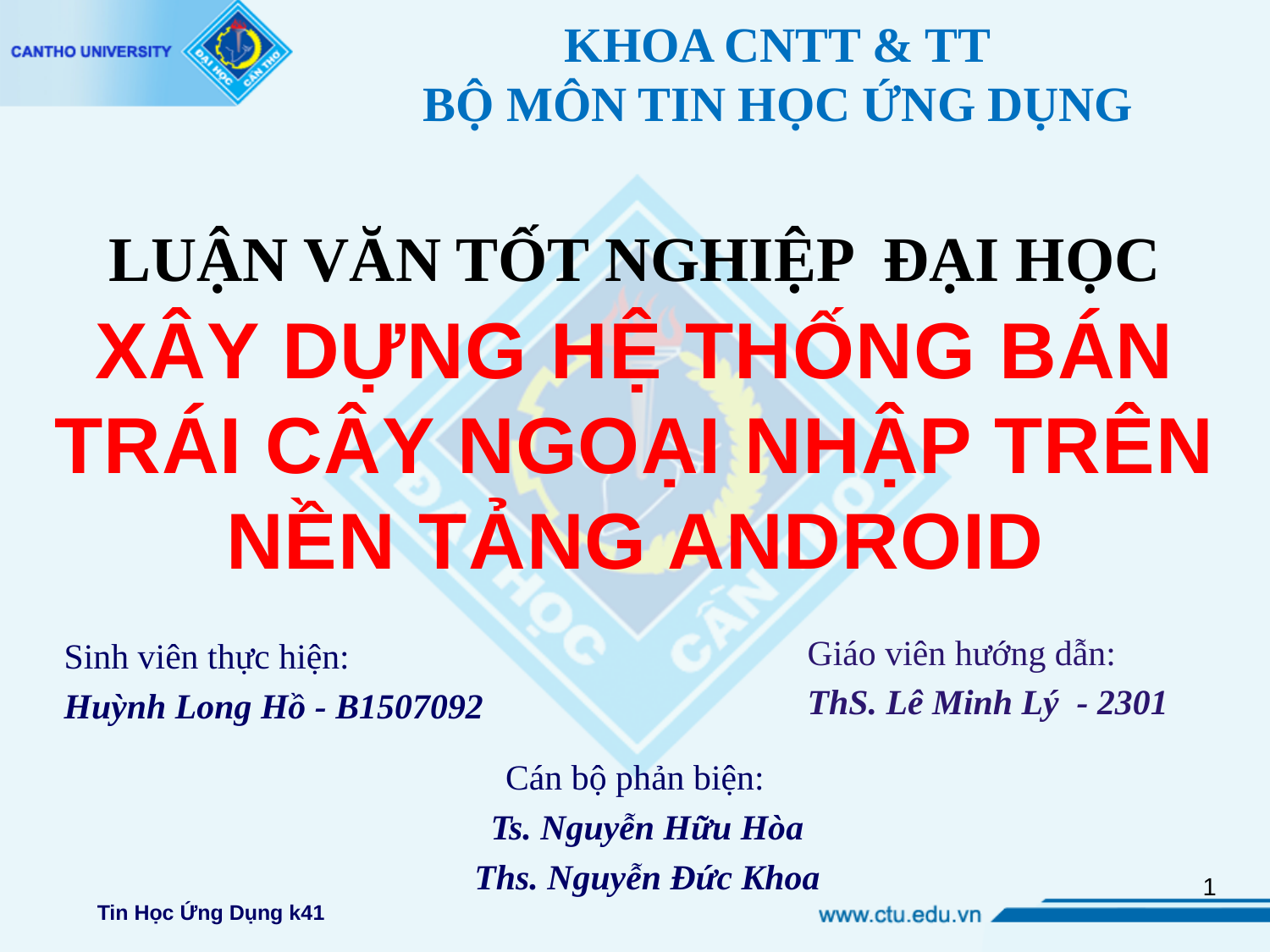

# KHOA CNtt & tt BỘ MÔN TIN HỌC ỨNG DỤNG
LUẬN VĂN TỐT NGHIỆP  ĐẠI HỌC

XÂY DỰNG HỆ THỐNG BÁN TRÁI CÂY NGOẠI NHẬP TRÊN NỀN TẢNG ANDROID
Giáo viên hướng dẫn:
ThS. Lê Minh Lý  - 2301

Sinh viên thực hiện:
Huỳnh Long Hồ - B1507092
Cán bộ phản biện:
Ts. Nguyễn Hữu Hòa
Ths. Nguyễn Đức Khoa
1
Tin Học Ứng Dụng k41